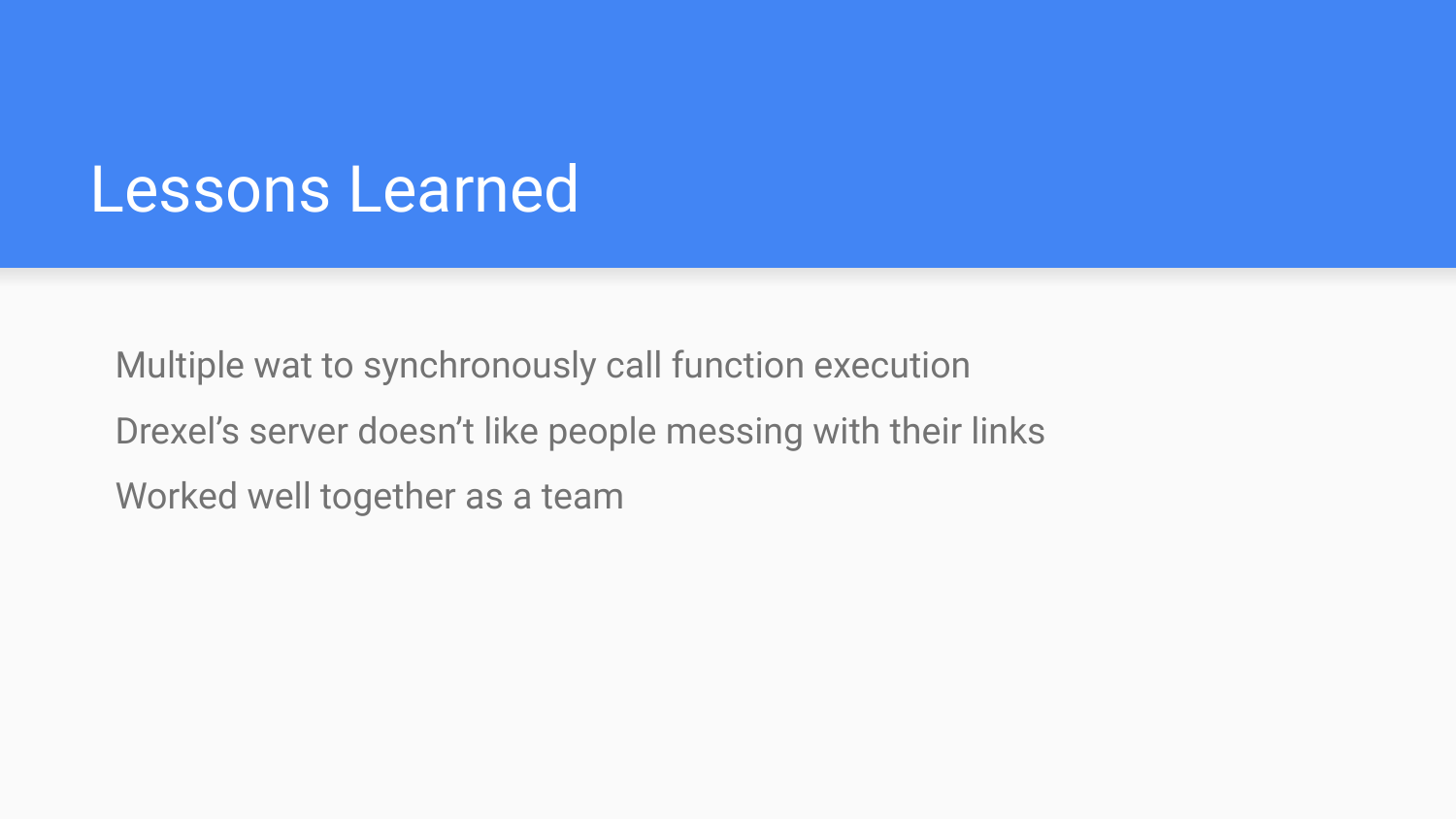

# Lessons Learned
Multiple wat to synchronously call function execution
Drexel’s server doesn’t like people messing with their links
Worked well together as a team